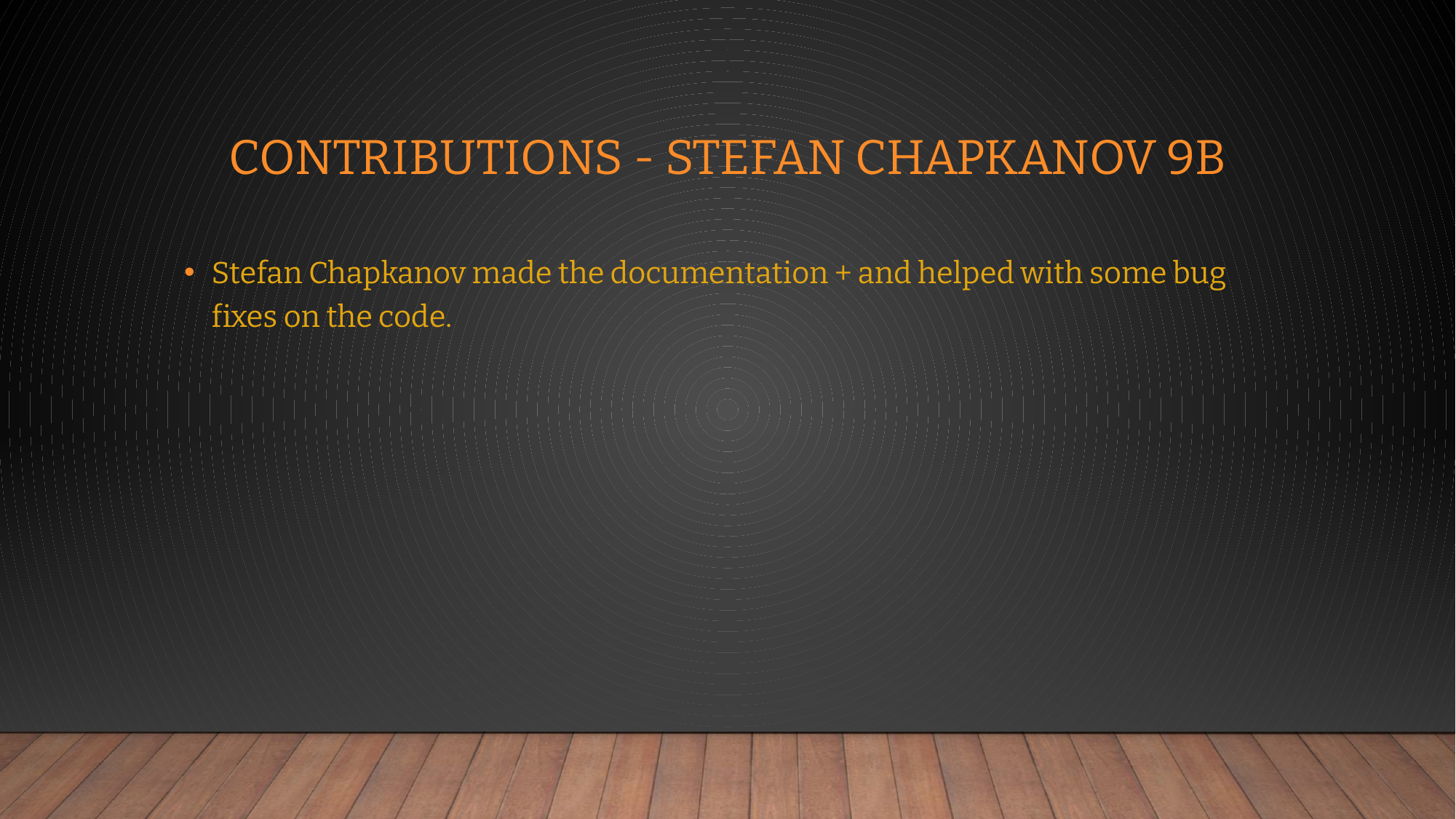

# Contributions - Stefan chapkanov 9b
Stefan Chapkanov made the documentation + and helped with some bug fixes on the code.